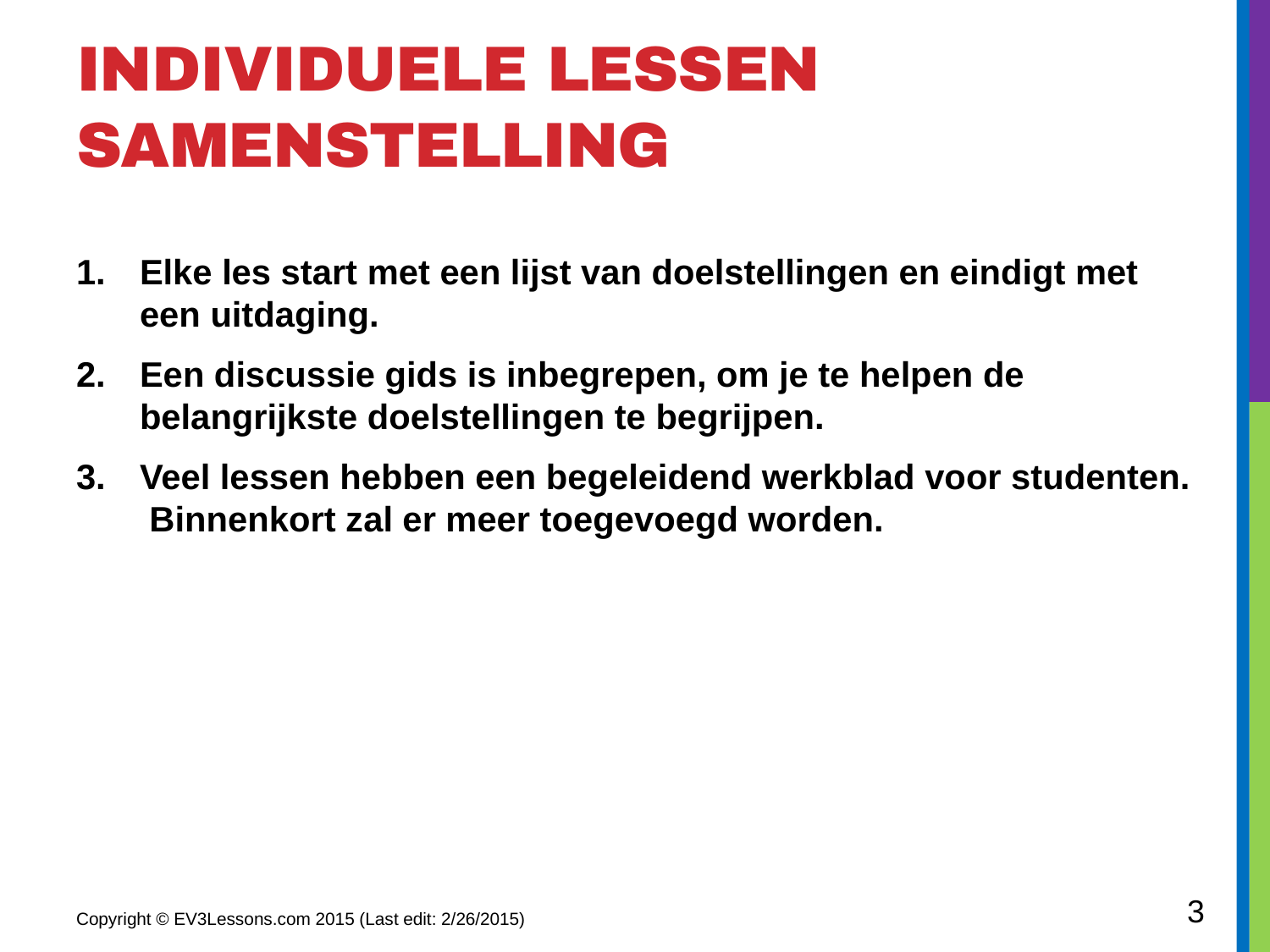

# individuele lessen samenstelling
Elke les start met een lijst van doelstellingen en eindigt met een uitdaging.
Een discussie gids is inbegrepen, om je te helpen de belangrijkste doelstellingen te begrijpen.
Veel lessen hebben een begeleidend werkblad voor studenten.  Binnenkort zal er meer toegevoegd worden.

3
Copyright © EV3Lessons.com 2015 (Last edit: 2/26/2015)